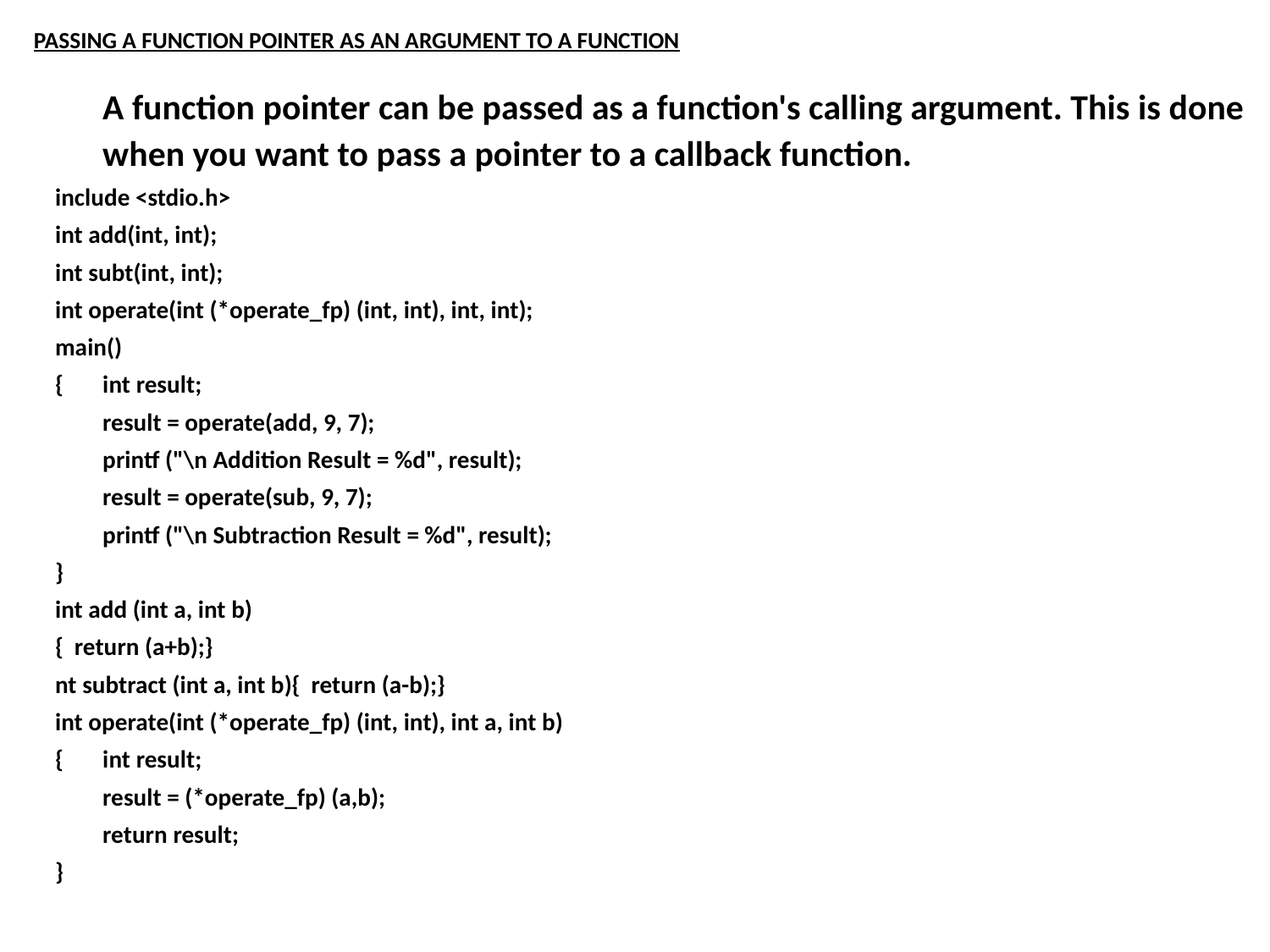

# PASSING A FUNCTION POINTER AS AN ARGUMENT TO A FUNCTION
	A function pointer can be passed as a function's calling argument. This is done when you want to pass a pointer to a callback function.
include <stdio.h>
int add(int, int);
int subt(int, int);
int operate(int (*operate_fp) (int, int), int, int);
main()
{	int result;
	result = operate(add, 9, 7);
	printf ("\n Addition Result = %d", result);
	result = operate(sub, 9, 7);
	printf ("\n Subtraction Result = %d", result);
}
int add (int a, int b)
{  return (a+b);}
nt subtract (int a, int b){  return (a-b);}
int operate(int (*operate_fp) (int, int), int a, int b)
{  	int result;
	result = (*operate_fp) (a,b);
	return result;
}